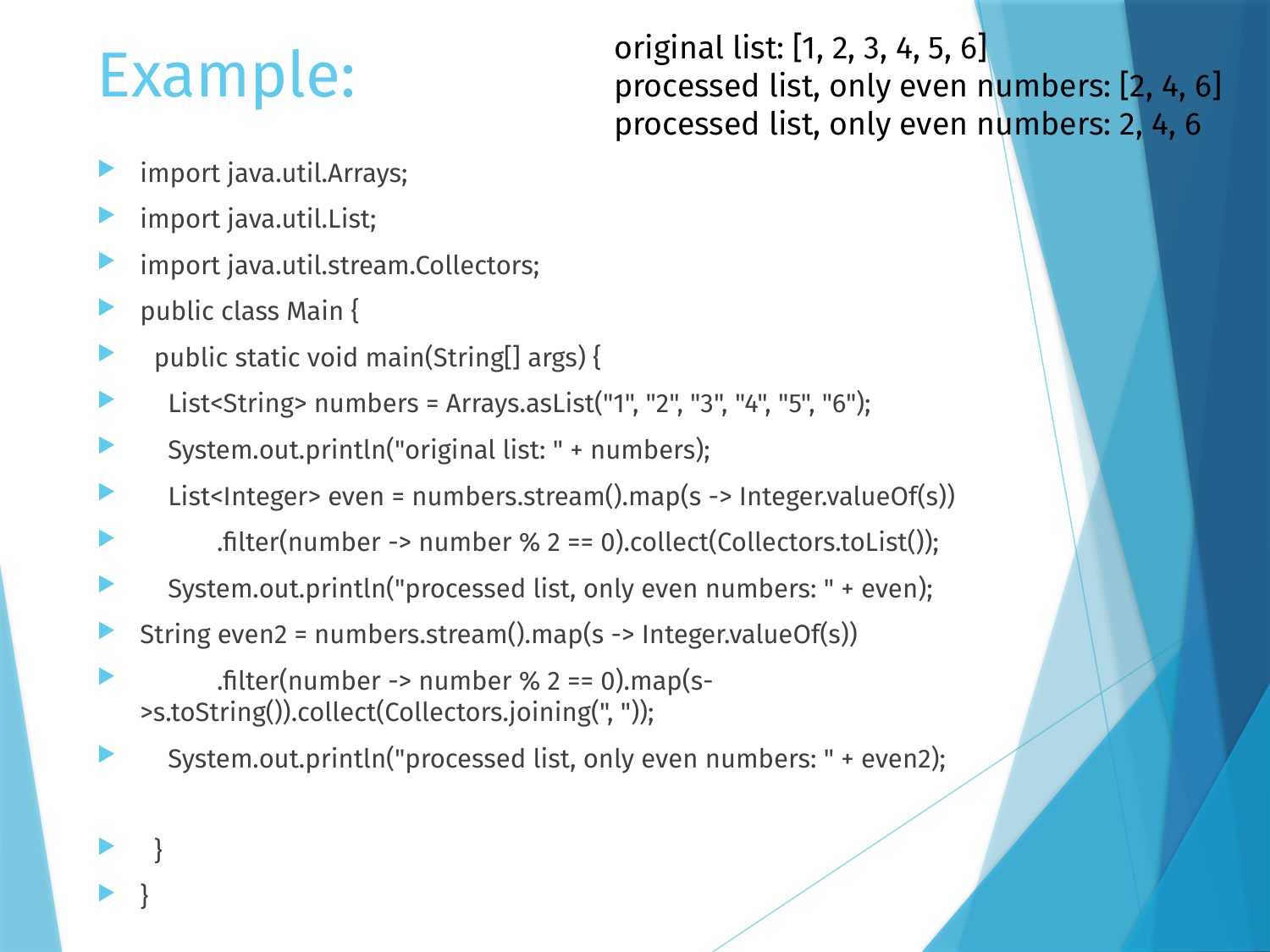

original list: [1, 2, 3, 4, 5, 6]
processed list, only even numbers: [2, 4, 6]
processed list, only even numbers: 2, 4, 6

# Example:
import java.util.Arrays;
import java.util.List;
import java.util.stream.Collectors;
public class Main {
  public static void main(String[] args) {
    List<String> numbers = Arrays.asList("1", "2", "3", "4", "5", "6");
    System.out.println("original list: " + numbers);
    List<Integer> even = numbers.stream().map(s -> Integer.valueOf(s))
           .filter(number -> number % 2 == 0).collect(Collectors.toList());
    System.out.println("processed list, only even numbers: " + even);
String even2 = numbers.stream().map(s -> Integer.valueOf(s))
           .filter(number -> number % 2 == 0).map(s->s.toString()).collect(Collectors.joining(", "));
    System.out.println("processed list, only even numbers: " + even2);

  }
}